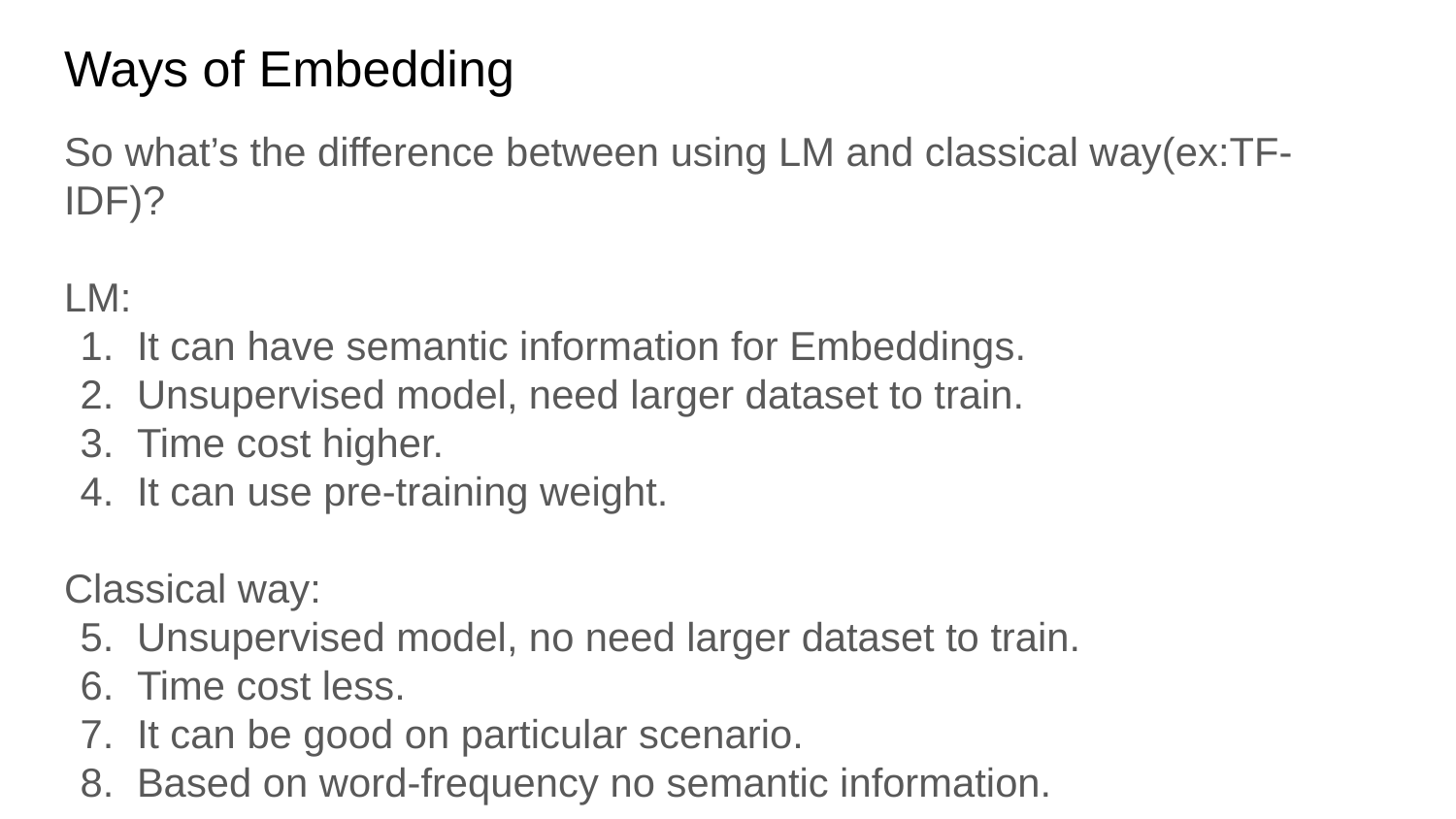

# Ways of Embedding
So what’s the difference between using LM and classical way(ex:TF-IDF)?

LM:
It can have semantic information for Embeddings.
Unsupervised model, need larger dataset to train.
Time cost higher.
It can use pre-training weight.

Classical way:
Unsupervised model, no need larger dataset to train.
Time cost less.
It can be good on particular scenario.
Based on word-frequency no semantic information.